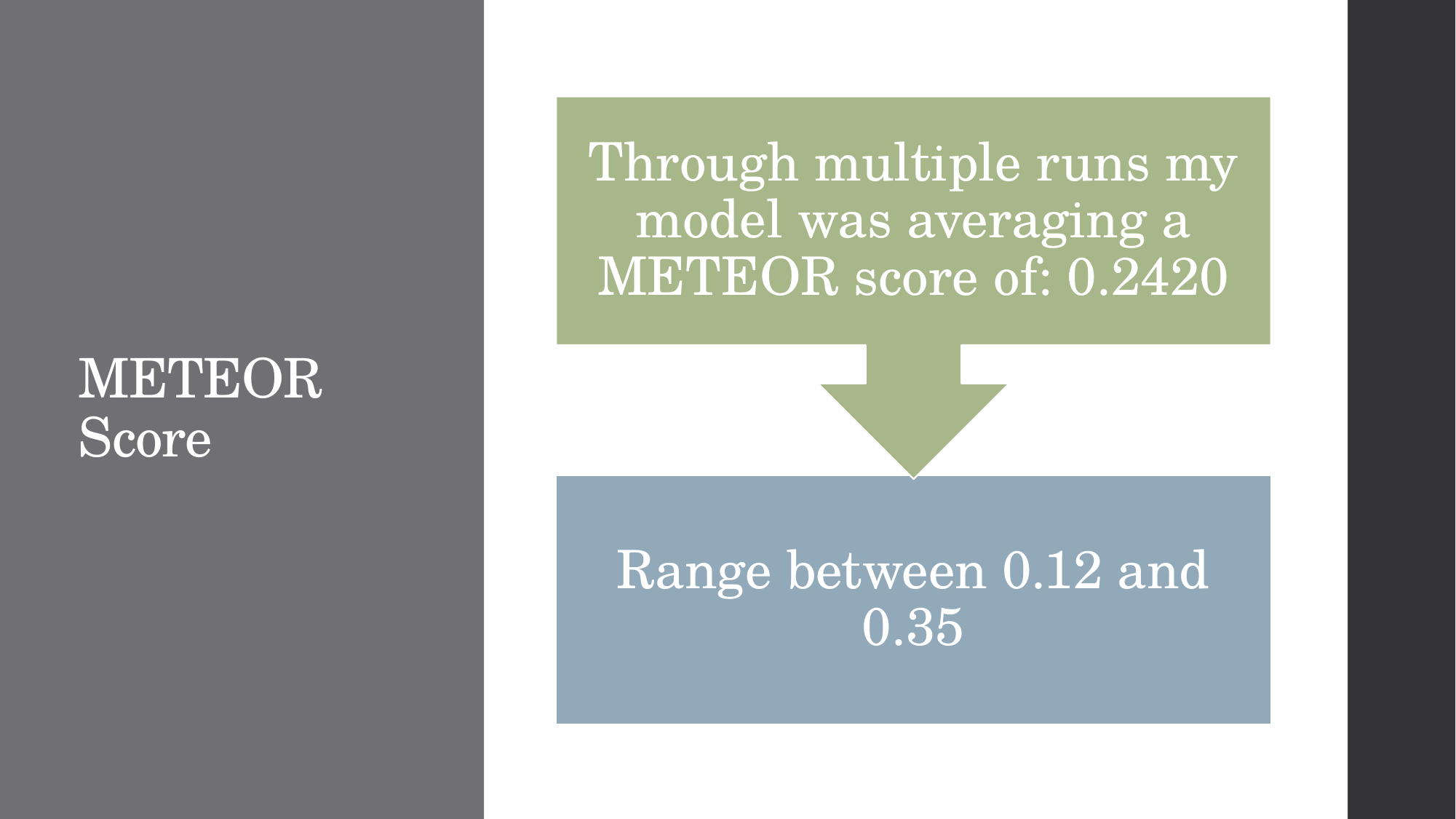

Range between 0.12 and 0.35
Through multiple runs my model was averaging a METEOR score of: 0.2420
# METEOR Score